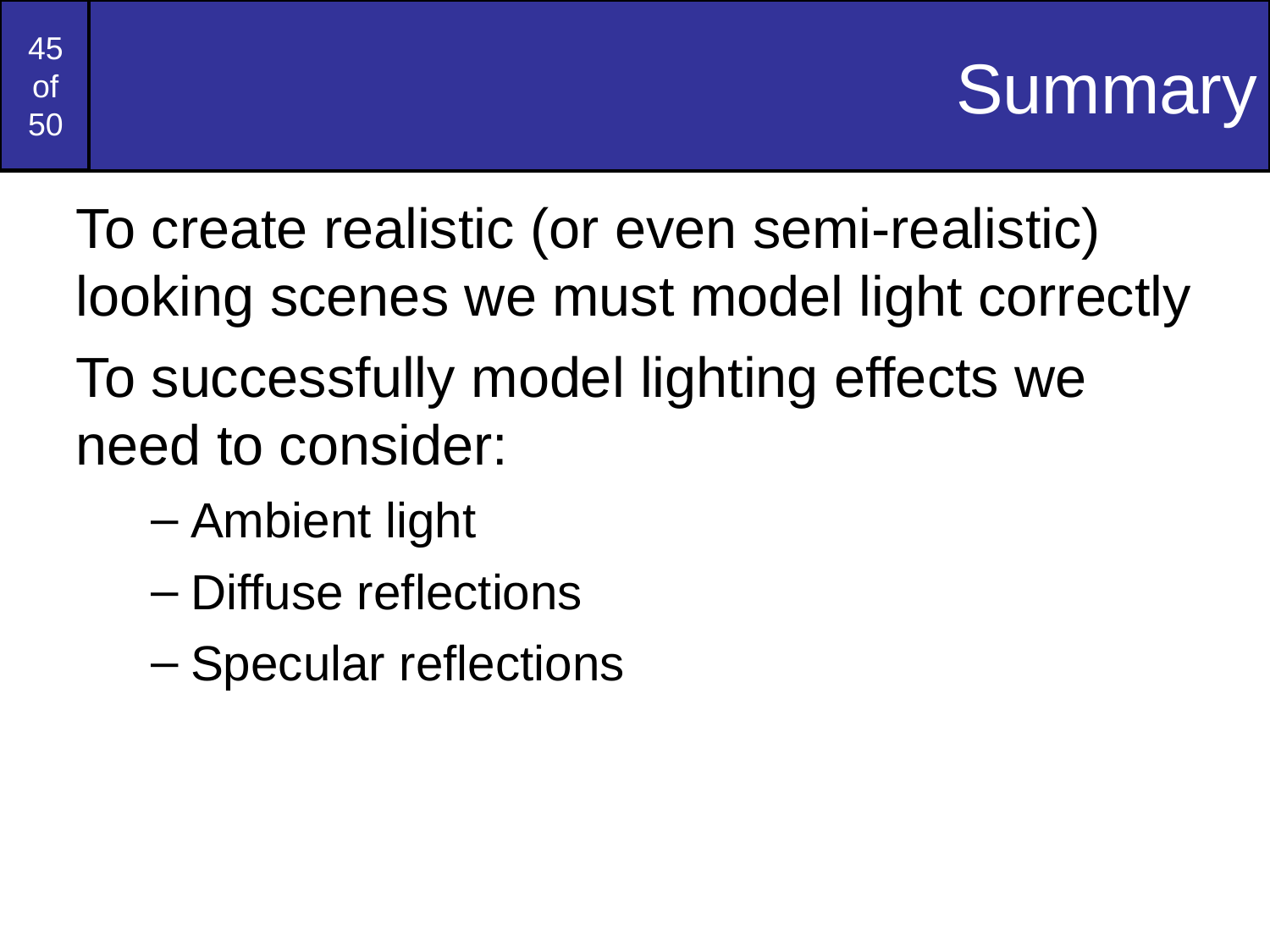

# Summary
To create realistic (or even semi-realistic) looking scenes we must model light correctly
To successfully model lighting effects we need to consider:
Ambient light
Diffuse reflections
Specular reflections